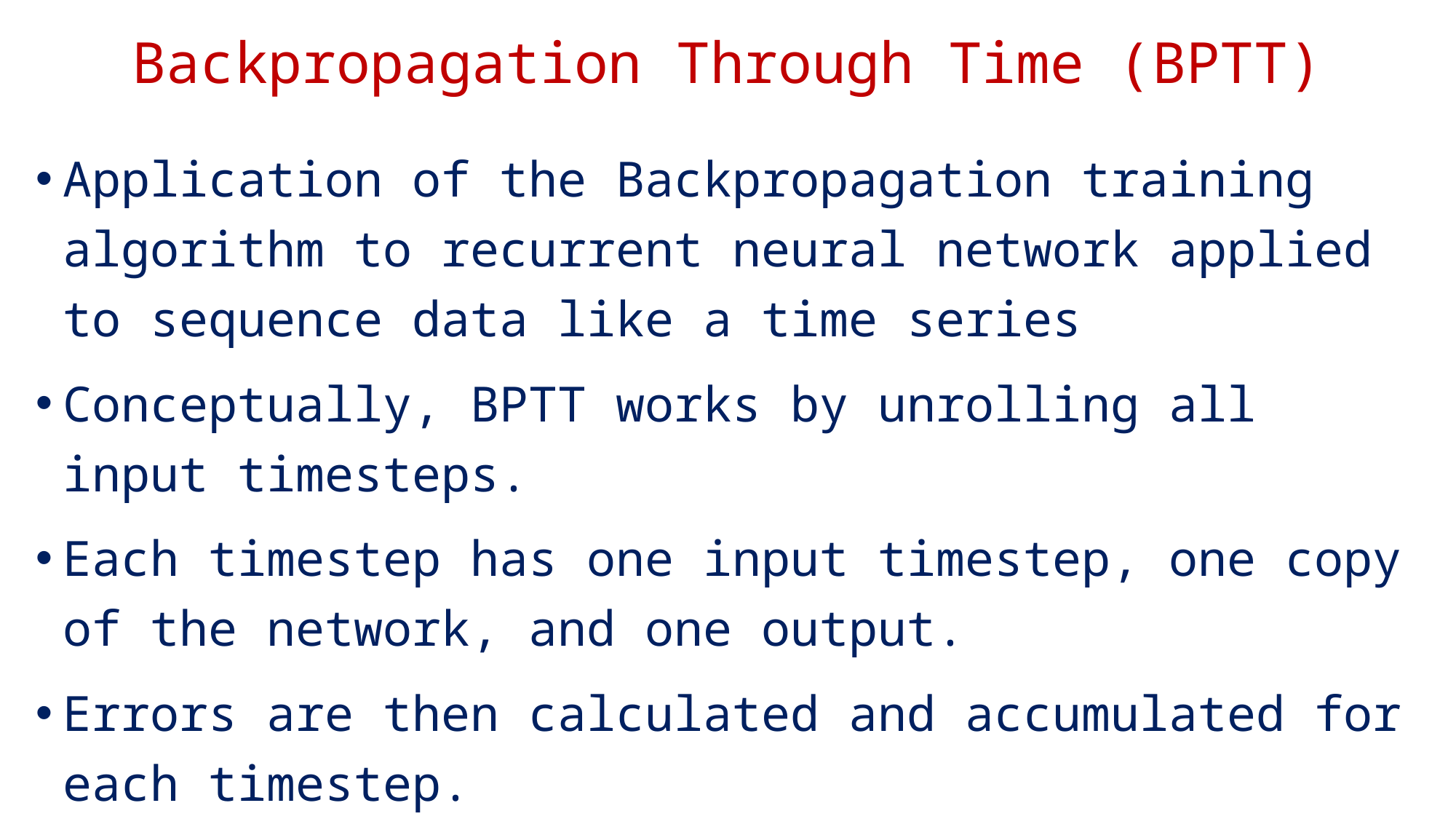

# Backpropagation Through Time (BPTT)
Application of the Backpropagation training algorithm to recurrent neural network applied to sequence data like a time series
Conceptually, BPTT works by unrolling all input timesteps.
Each timestep has one input timestep, one copy of the network, and one output.
Errors are then calculated and accumulated for each timestep.
The network is rolled back up and the weights are updated